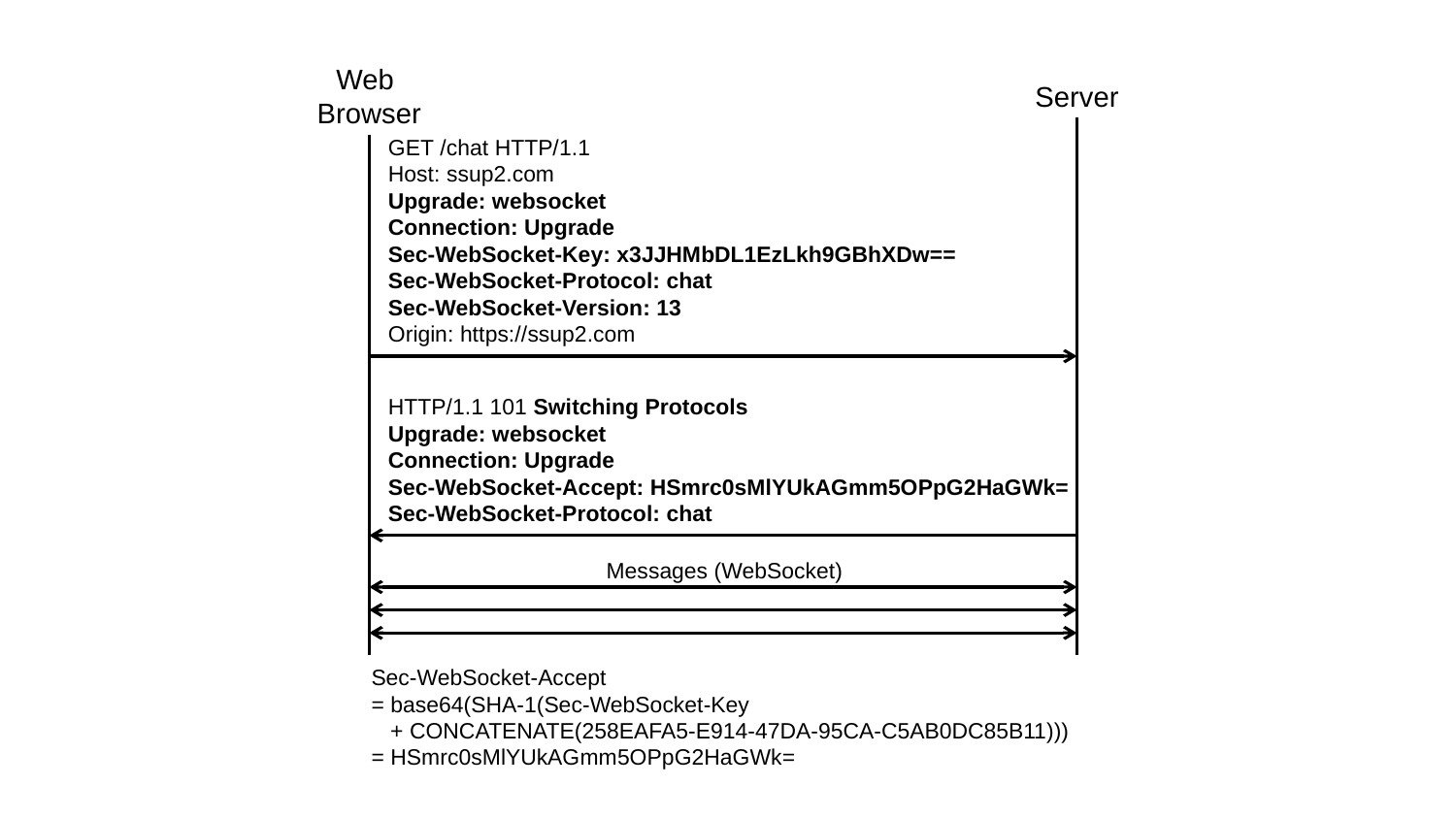

Web
Browser
Server
GET /chat HTTP/1.1
Host: ssup2.com
Upgrade: websocket
Connection: Upgrade
Sec-WebSocket-Key: x3JJHMbDL1EzLkh9GBhXDw==
Sec-WebSocket-Protocol: chat
Sec-WebSocket-Version: 13
Origin: https://ssup2.com
HTTP/1.1 101 Switching Protocols
Upgrade: websocket
Connection: Upgrade
Sec-WebSocket-Accept: HSmrc0sMlYUkAGmm5OPpG2HaGWk=
Sec-WebSocket-Protocol: chat
Messages (WebSocket)
Sec-WebSocket-Accept
= base64(SHA-1(Sec-WebSocket-Key
   + CONCATENATE(258EAFA5-E914-47DA-95CA-C5AB0DC85B11)))
= HSmrc0sMlYUkAGmm5OPpG2HaGWk=